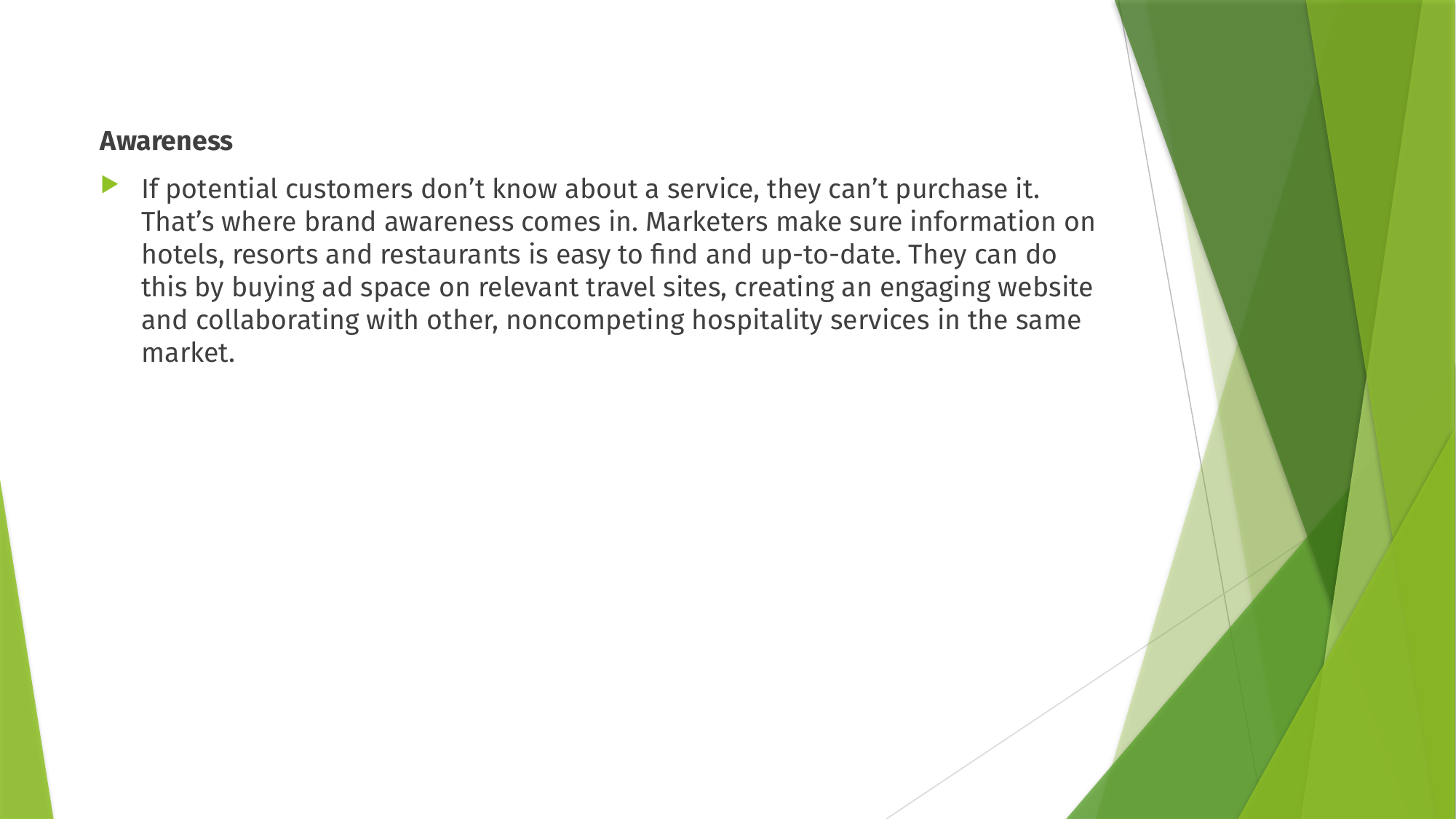

Awareness
If potential customers don’t know about a service, they can’t purchase it. That’s where brand awareness comes in. Marketers make sure information on hotels, resorts and restaurants is easy to find and up-to-date. They can do this by buying ad space on relevant travel sites, creating an engaging website and collaborating with other, noncompeting hospitality services in the same market.